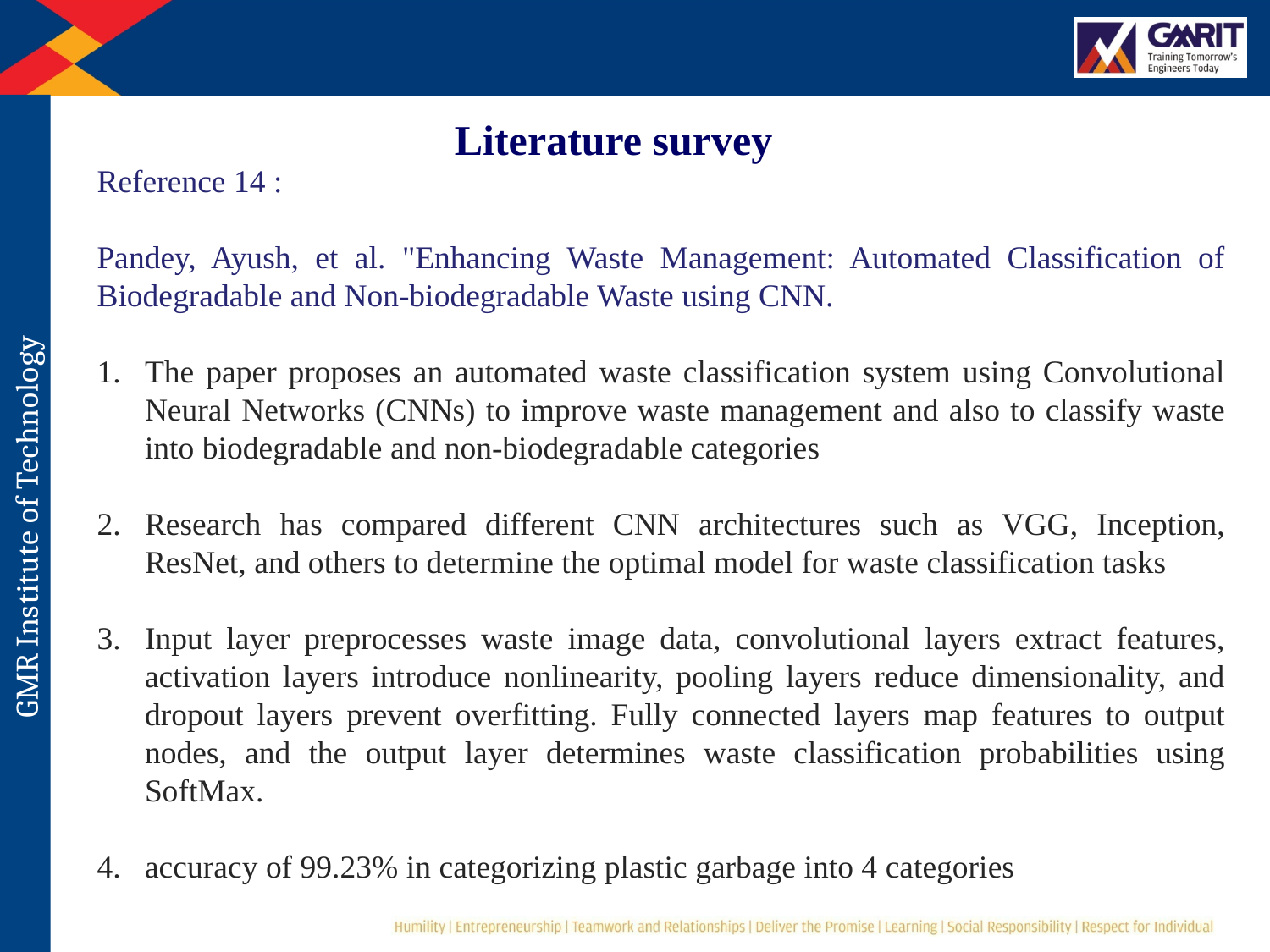

Literature survey
Reference 14 :

Pandey, Ayush, et al. "Enhancing Waste Management: Automated Classification of Biodegradable and Non-biodegradable Waste using CNN.

The paper proposes an automated waste classification system using Convolutional Neural Networks (CNNs) to improve waste management and also to classify waste into biodegradable and non-biodegradable categories

Research has compared different CNN architectures such as VGG, Inception, ResNet, and others to determine the optimal model for waste classification tasks

Input layer preprocesses waste image data, convolutional layers extract features, activation layers introduce nonlinearity, pooling layers reduce dimensionality, and dropout layers prevent overfitting. Fully connected layers map features to output nodes, and the output layer determines waste classification probabilities using SoftMax.

accuracy of 99.23% in categorizing plastic garbage into 4 categories